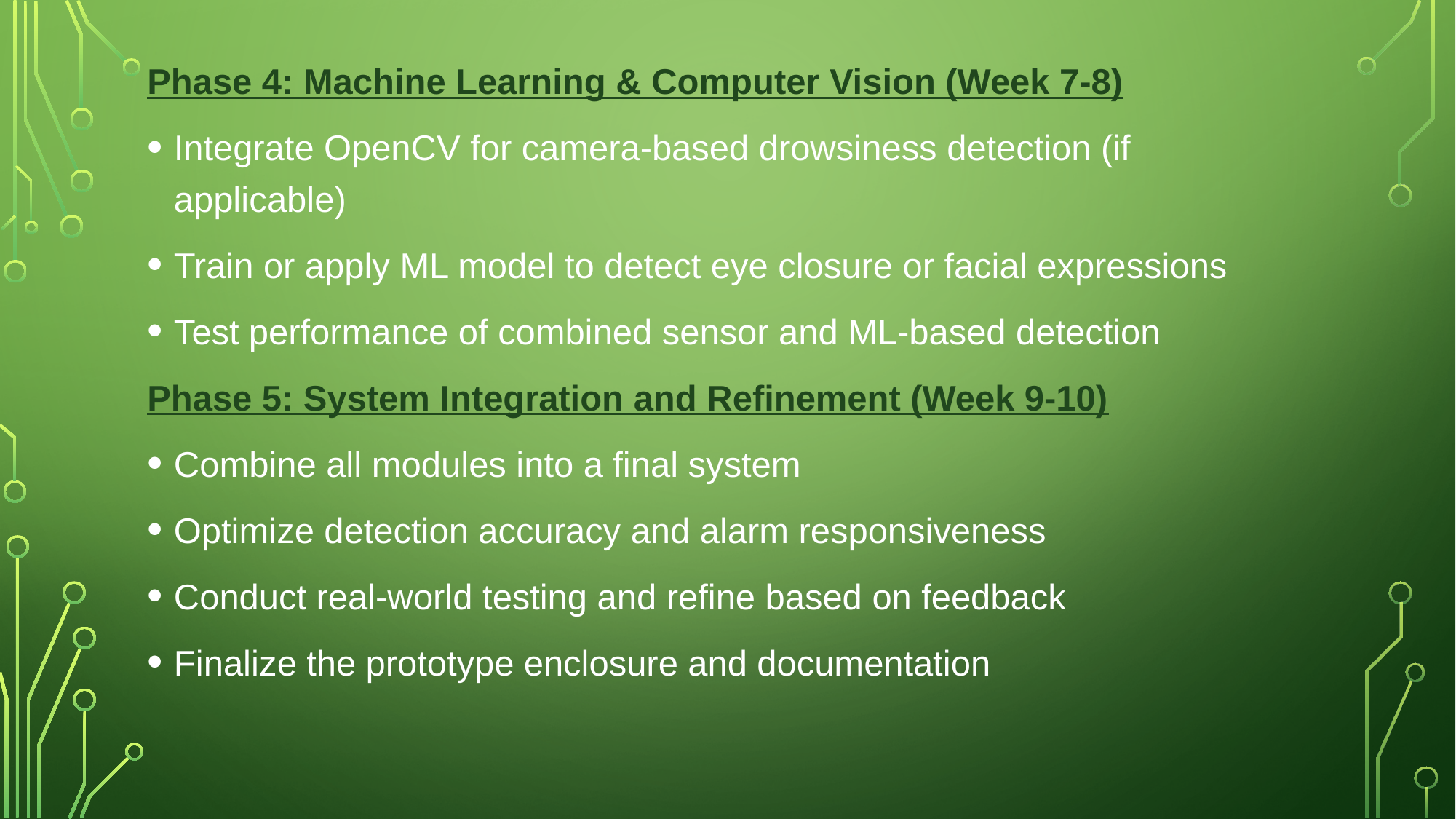

Phase 4: Machine Learning & Computer Vision (Week 7-8)
Integrate OpenCV for camera-based drowsiness detection (if applicable)
Train or apply ML model to detect eye closure or facial expressions
Test performance of combined sensor and ML-based detection
Phase 5: System Integration and Refinement (Week 9-10)
Combine all modules into a final system
Optimize detection accuracy and alarm responsiveness
Conduct real-world testing and refine based on feedback
Finalize the prototype enclosure and documentation